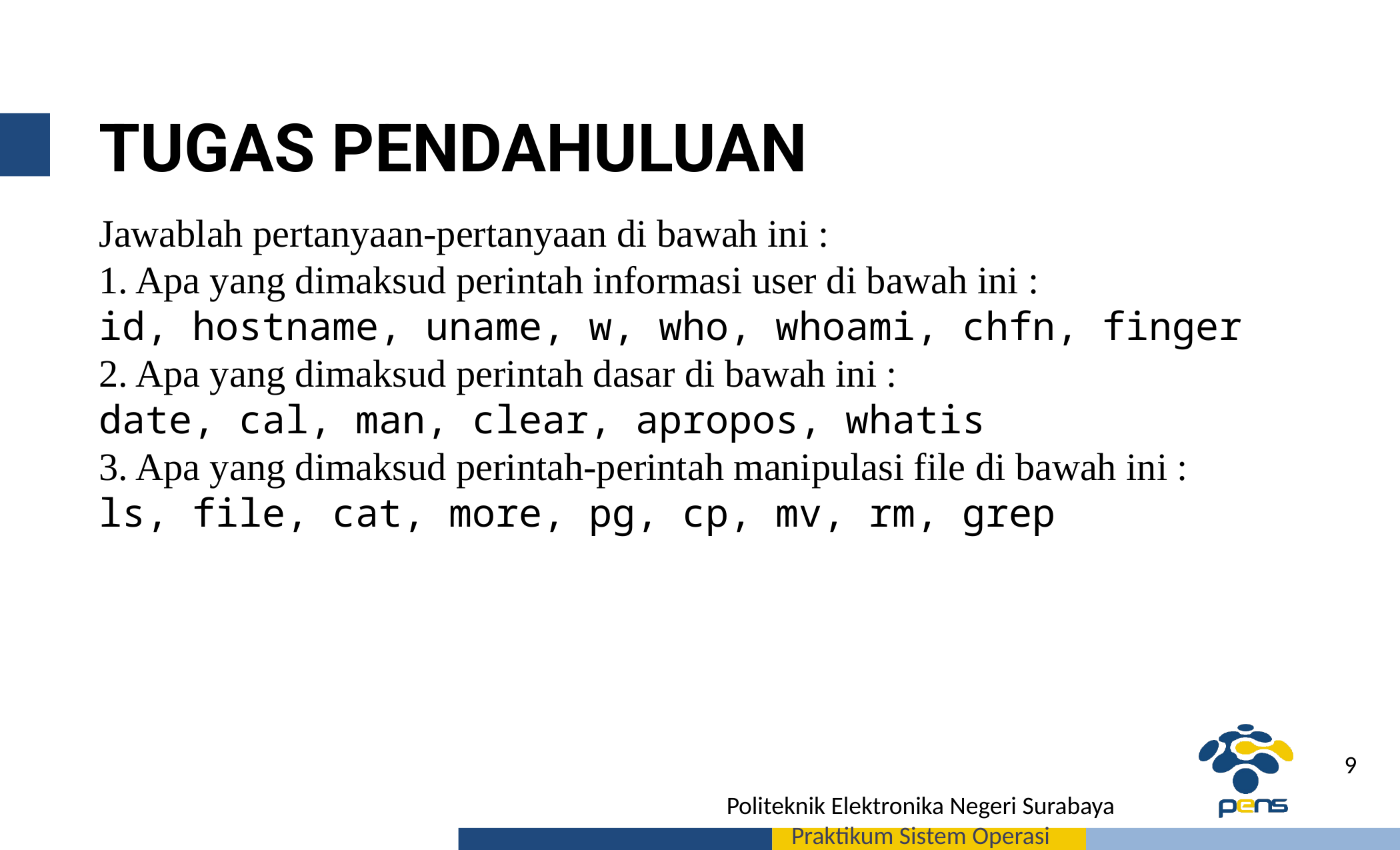

# TUGAS PENDAHULUAN
Jawablah pertanyaan-pertanyaan di bawah ini :
1. Apa yang dimaksud perintah informasi user di bawah ini :
id, hostname, uname, w, who, whoami, chfn, finger
2. Apa yang dimaksud perintah dasar di bawah ini :
date, cal, man, clear, apropos, whatis
3. Apa yang dimaksud perintah-perintah manipulasi file di bawah ini :
ls, file, cat, more, pg, cp, mv, rm, grep

Politeknik Elektronika Negeri Surabaya
Praktikum Sistem Operasi